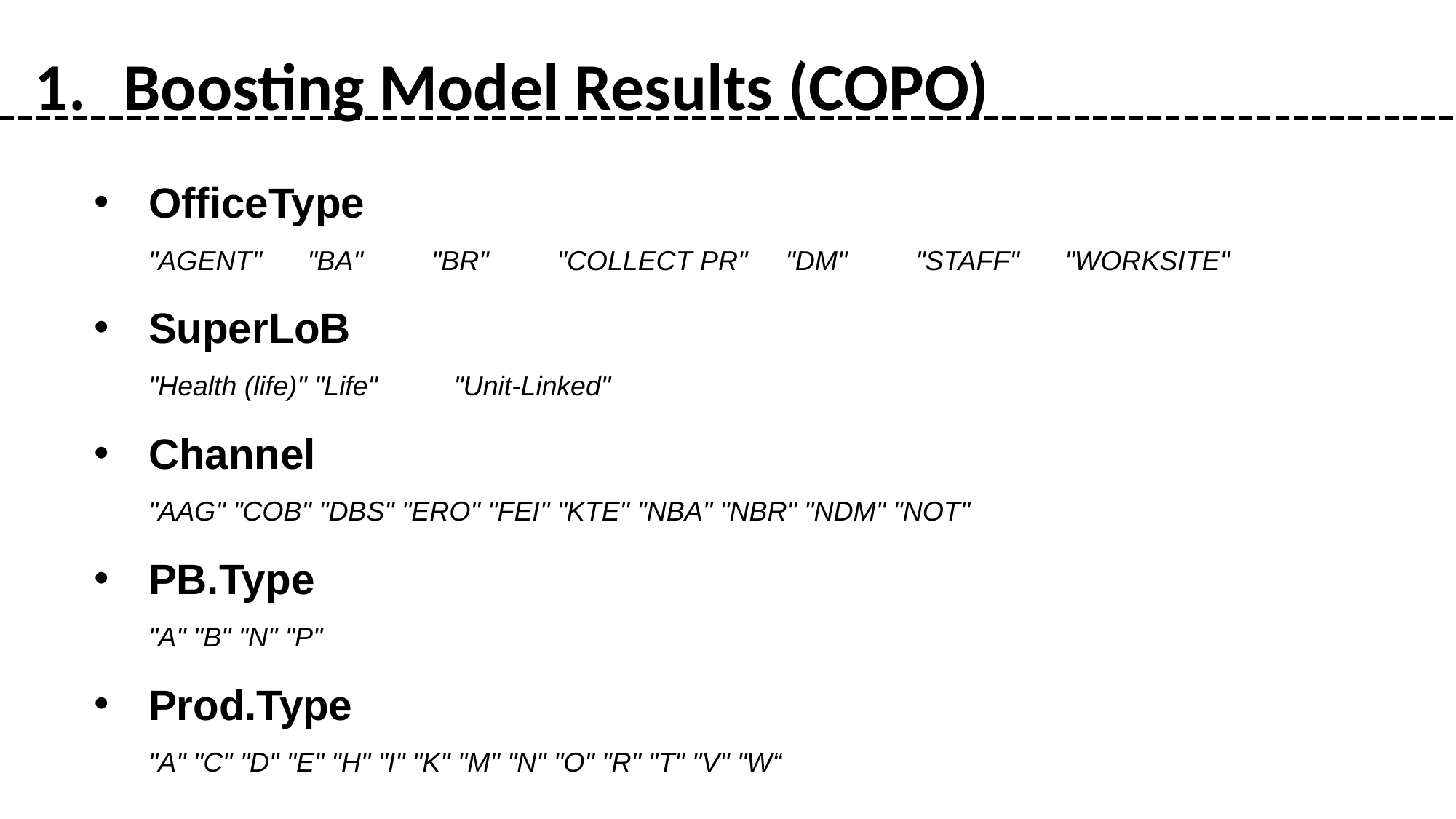

Boosting Model Results (COPO)
OfficeType
"AGENT"      "BA"         "BR"         "COLLECT PR"     "DM"         "STAFF"      "WORKSITE"
SuperLoB
"Health (life)" "Life"          "Unit-Linked"
Channel
"AAG" "COB" "DBS" "ERO" "FEI" "KTE" "NBA" "NBR" "NDM" "NOT"
PB.Type
"A" "B" "N" "P"
Prod.Type
"A" "C" "D" "E" "H" "I" "K" "M" "N" "O" "R" "T" "V" "W“